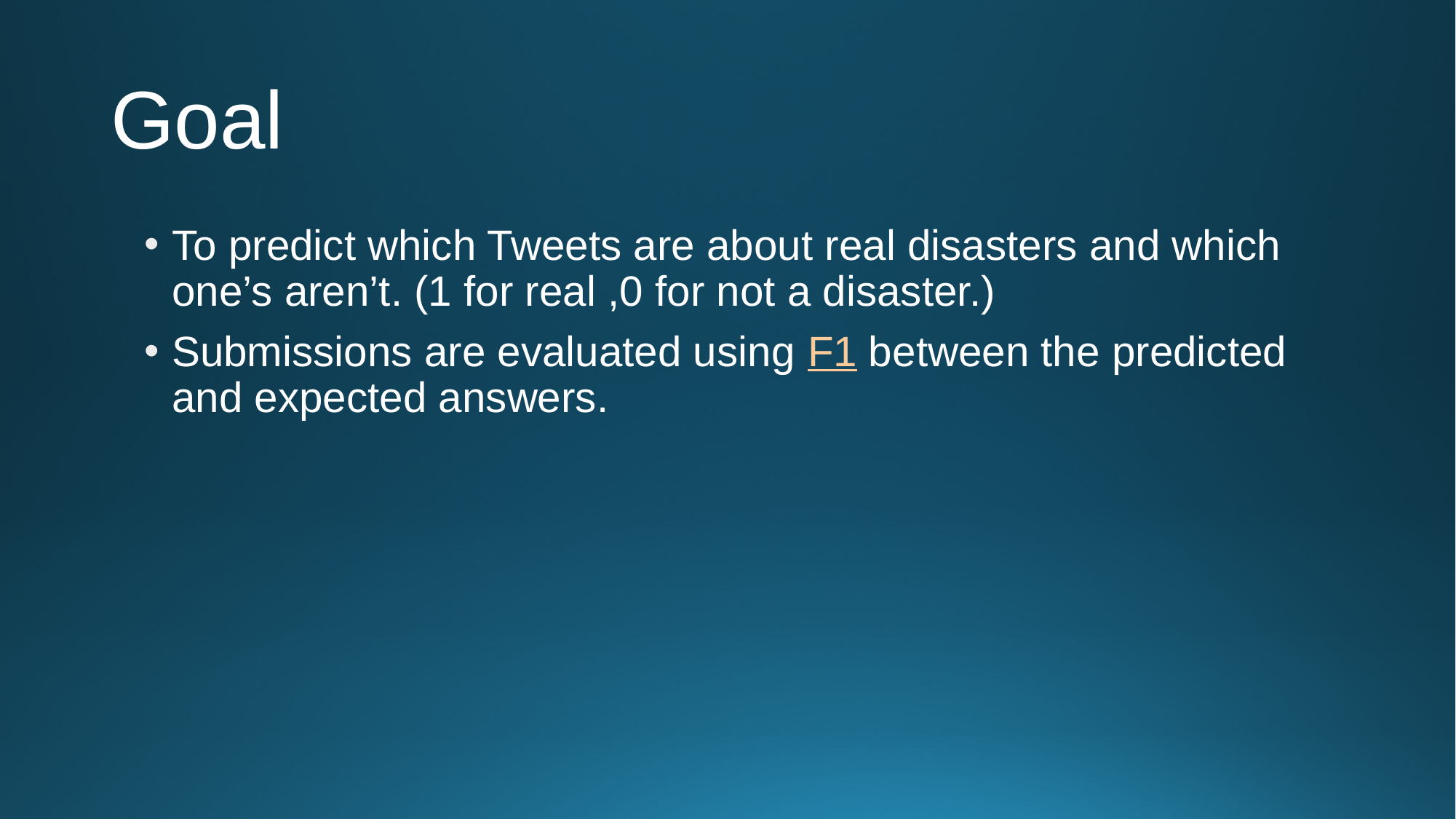

# Goal
To predict which Tweets are about real disasters and which one’s aren’t. (1 for real ,0 for not a disaster.)
Submissions are evaluated using F1 between the predicted and expected answers.